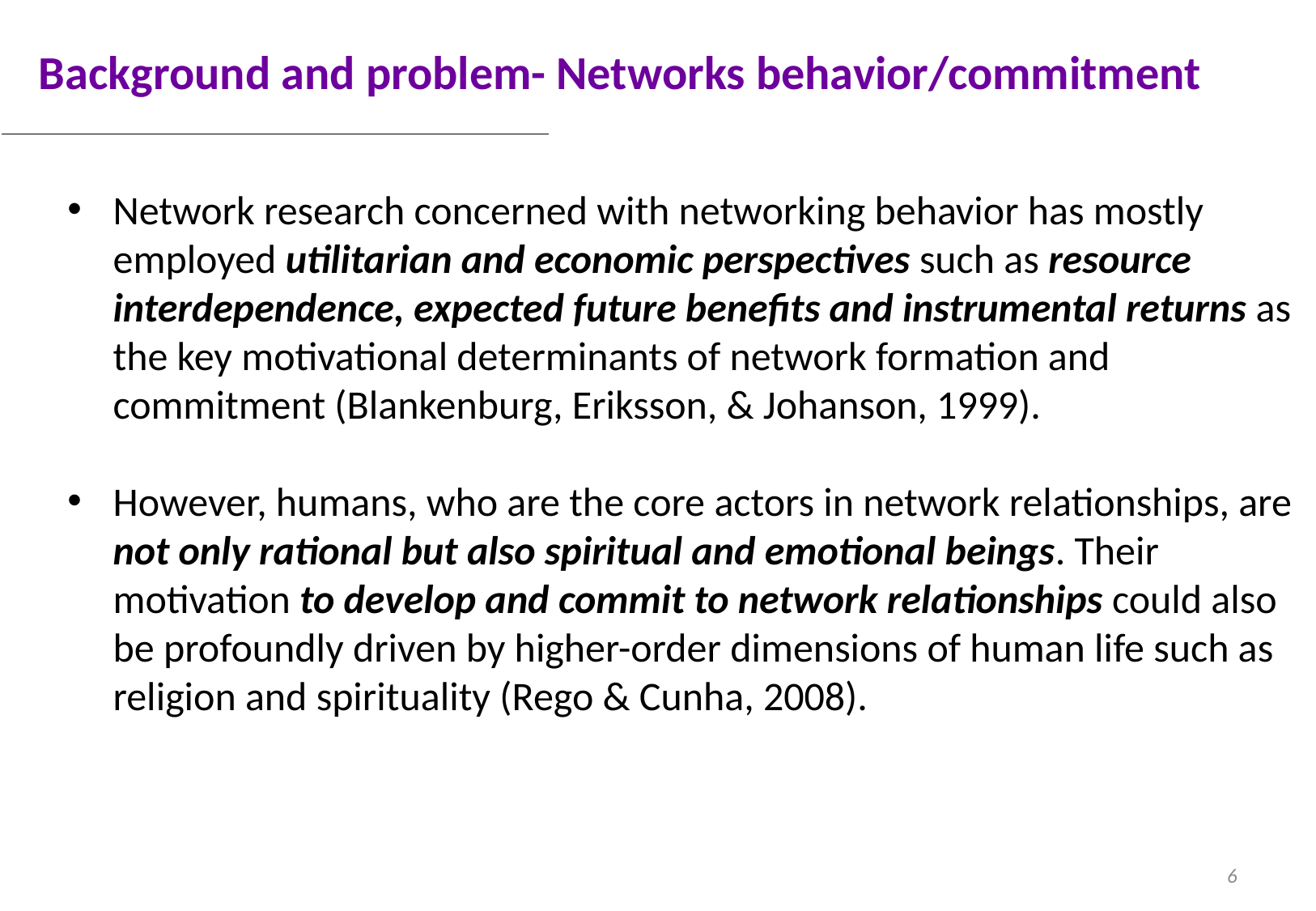

# Background and problem- Networks behavior/commitment
Network research concerned with networking behavior has mostly employed utilitarian and economic perspectives such as resource interdependence, expected future benefits and instrumental returns as the key motivational determinants of network formation and commitment (Blankenburg, Eriksson, & Johanson, 1999).

However, humans, who are the core actors in network relationships, are not only rational but also spiritual and emotional beings. Their motivation to develop and commit to network relationships could also be profoundly driven by higher-order dimensions of human life such as religion and spirituality (Rego & Cunha, 2008).

6